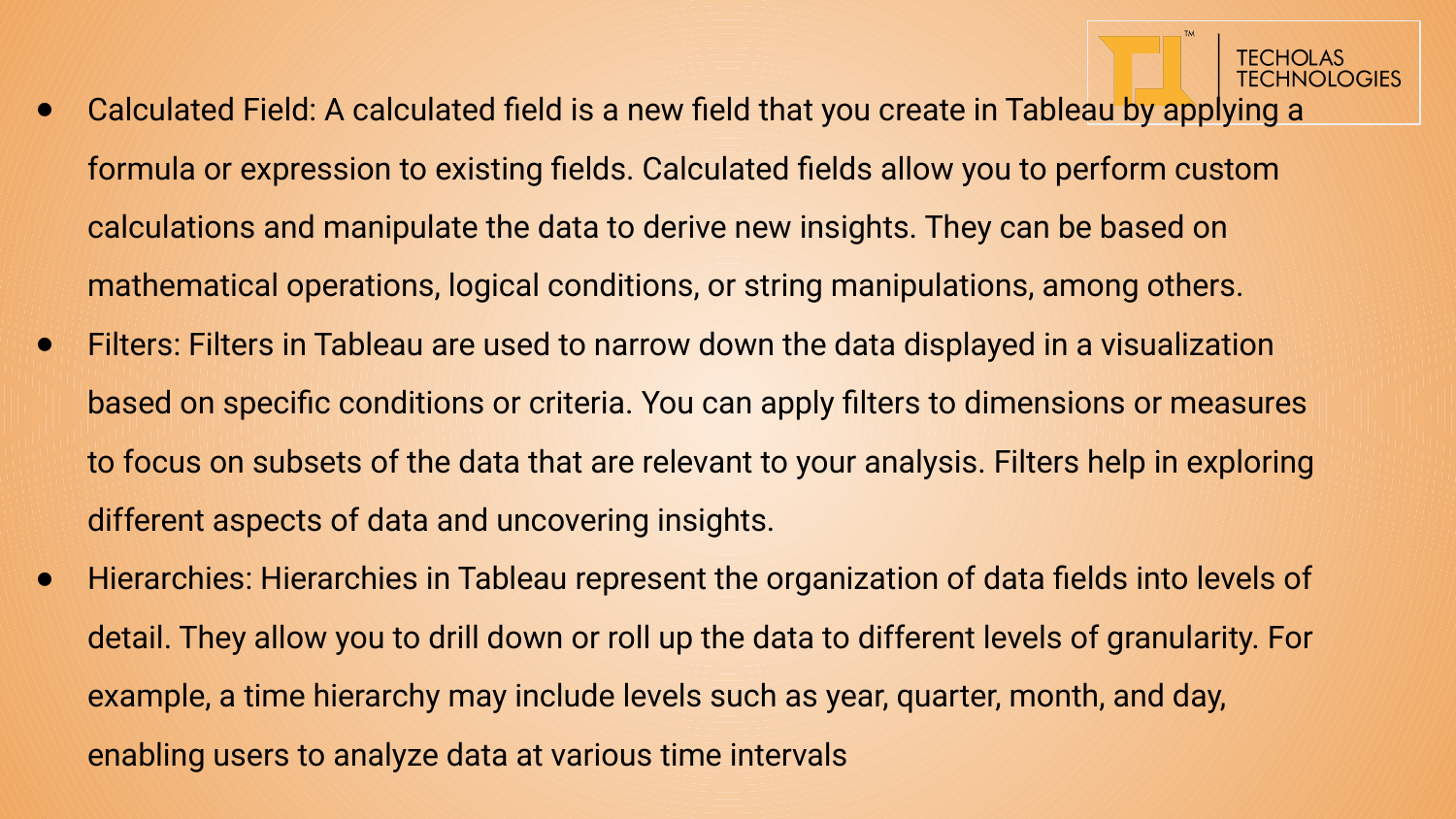

Calculated Field: A calculated field is a new field that you create in Tableau by applying a formula or expression to existing fields. Calculated fields allow you to perform custom calculations and manipulate the data to derive new insights. They can be based on mathematical operations, logical conditions, or string manipulations, among others.
Filters: Filters in Tableau are used to narrow down the data displayed in a visualization based on specific conditions or criteria. You can apply filters to dimensions or measures to focus on subsets of the data that are relevant to your analysis. Filters help in exploring different aspects of data and uncovering insights.
Hierarchies: Hierarchies in Tableau represent the organization of data fields into levels of detail. They allow you to drill down or roll up the data to different levels of granularity. For example, a time hierarchy may include levels such as year, quarter, month, and day, enabling users to analyze data at various time intervals